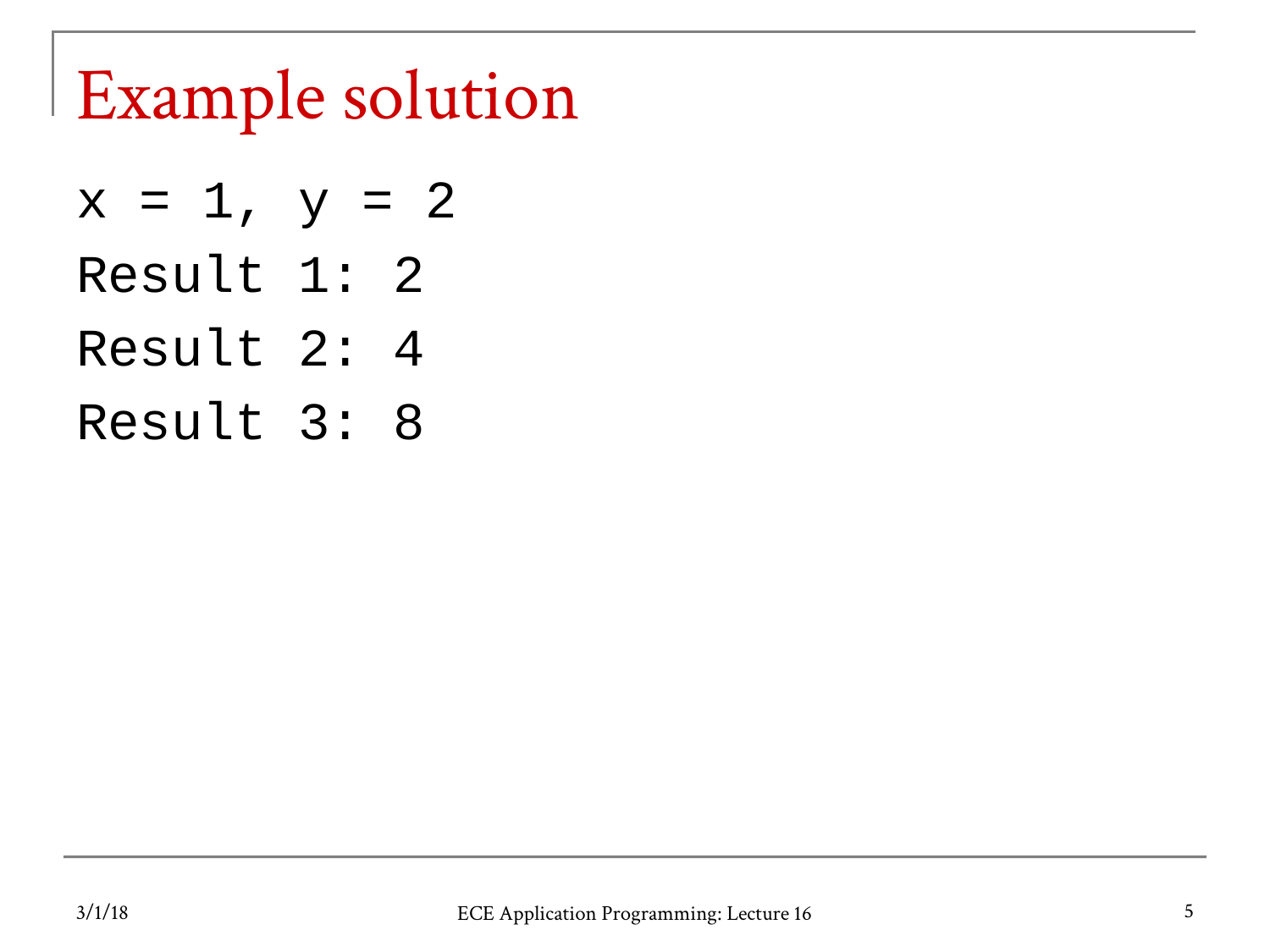

# Example solution
x = 1, y = 2
Result 1: 2
Result 2: 4
Result 3: 8
3/1/18
5
ECE Application Programming: Lecture 16